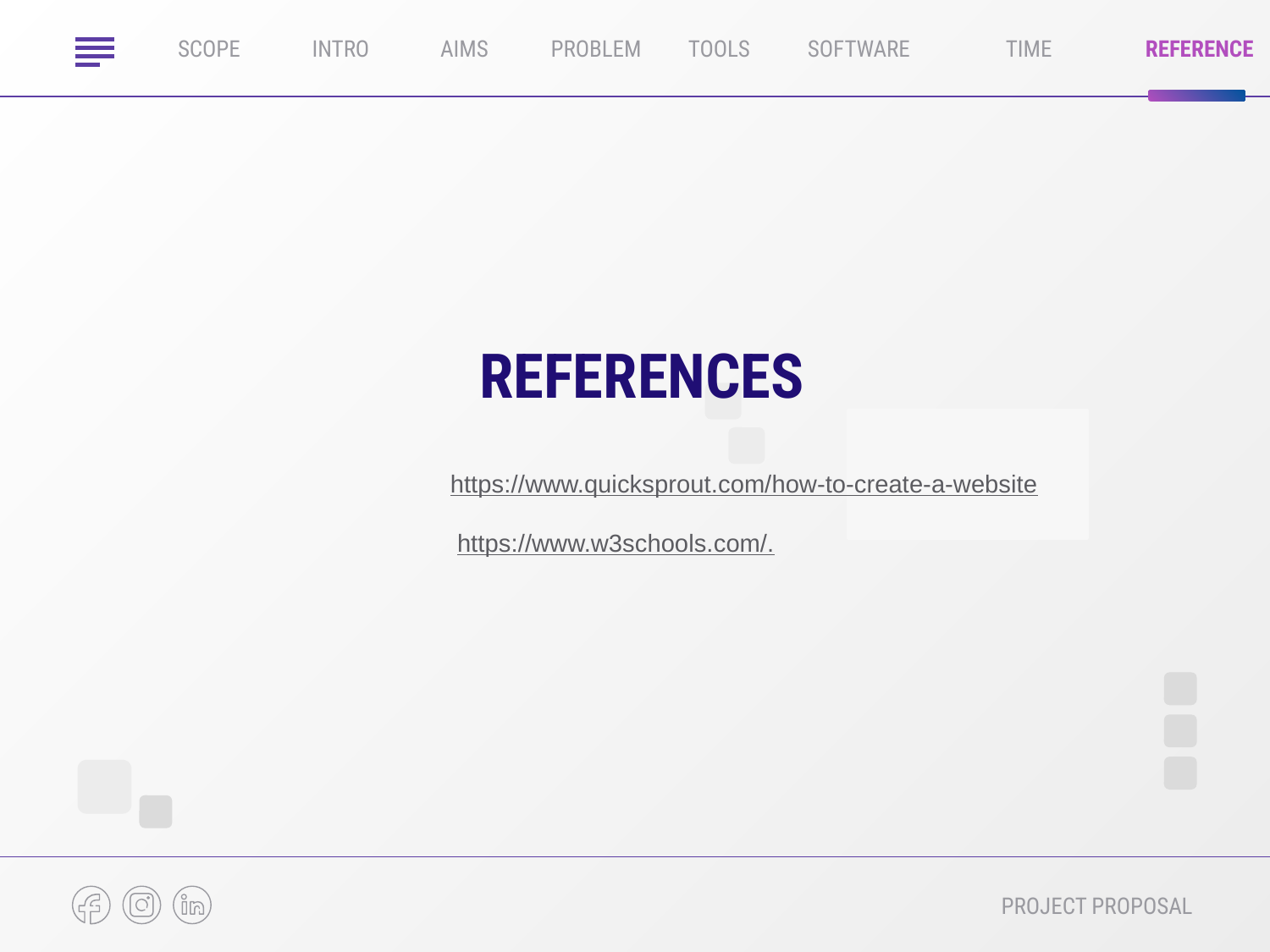

SCOPE
INTRO
AIMS
PROBLEM
TOOLS
SOFTWARE
TIME
REFERENCE

REFERENCES

https://www.quicksprout.com/how-to-create-a-website

 https://www.w3schools.com/.

PROJECT PROPOSAL